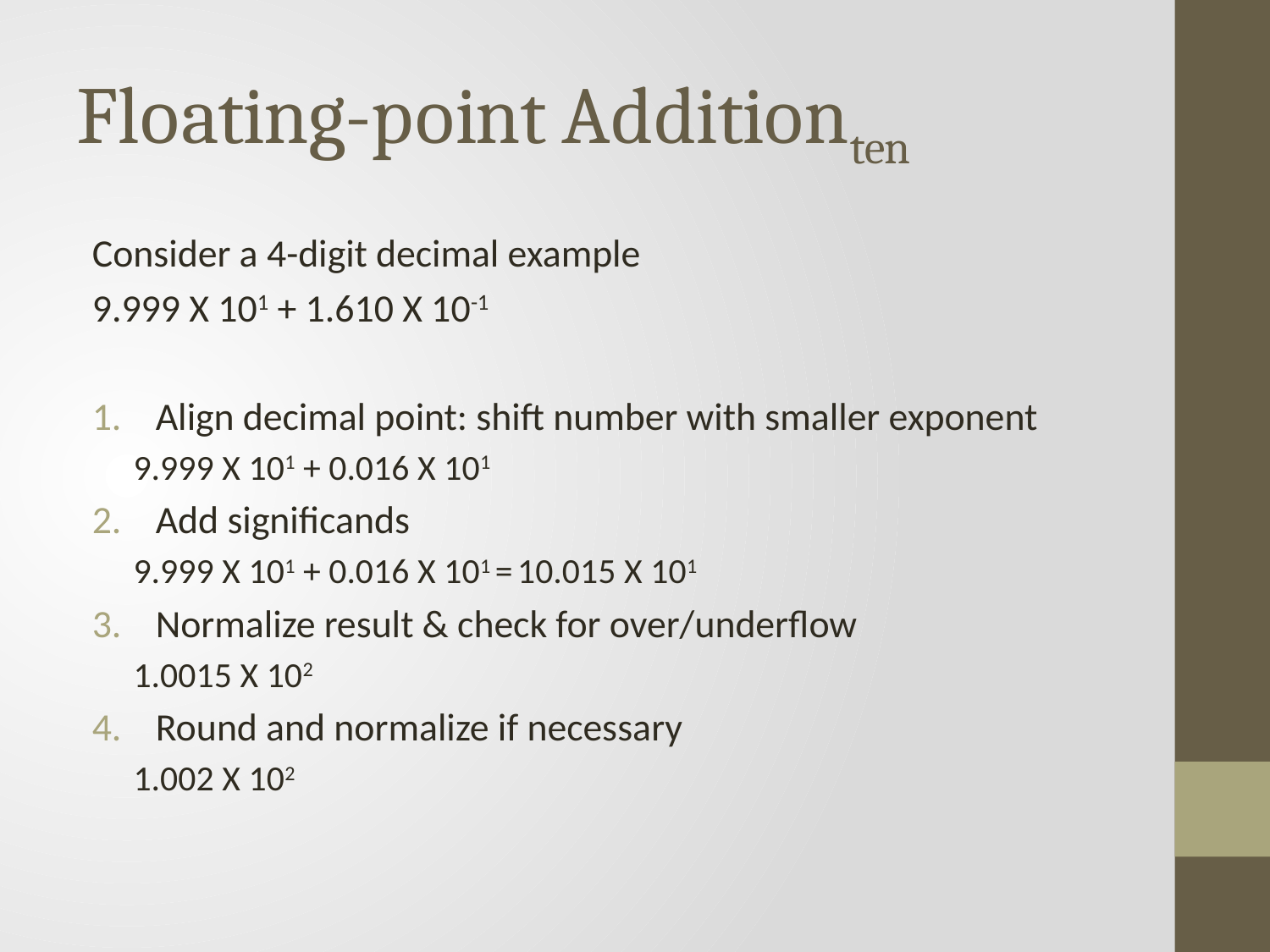

# Floating-point Additionten
Consider a 4-digit decimal example
9.999 X 101 + 1.610 X 10-1

Align decimal point: shift number with smaller exponent
9.999 X 101 + 0.016 X 101
Add significands
9.999 X 101 + 0.016 X 101 = 10.015 X 101
Normalize result & check for over/underflow
1.0015 X 102
Round and normalize if necessary
1.002 X 102